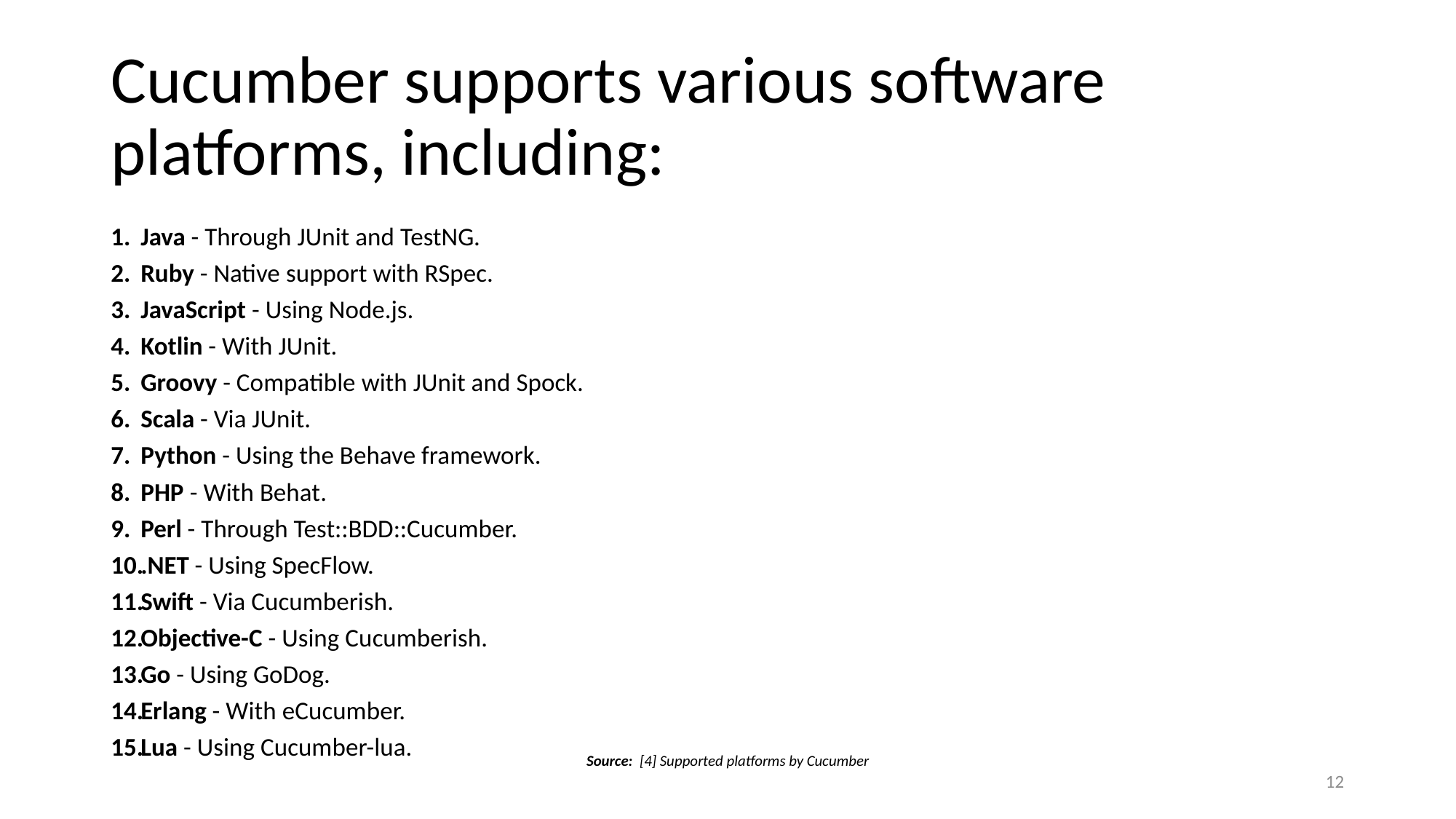

# Cucumber supports various software platforms, including:
Java - Through JUnit and TestNG.
Ruby - Native support with RSpec.
JavaScript - Using Node.js.
Kotlin - With JUnit.
Groovy - Compatible with JUnit and Spock.
Scala - Via JUnit.
Python - Using the Behave framework.
PHP - With Behat.
Perl - Through Test::BDD::Cucumber.
.NET - Using SpecFlow.
Swift - Via Cucumberish.
Objective-C - Using Cucumberish.
Go - Using GoDog.
Erlang - With eCucumber.
Lua - Using Cucumber-lua.

Source:  [4] Supported platforms by Cucumber
12